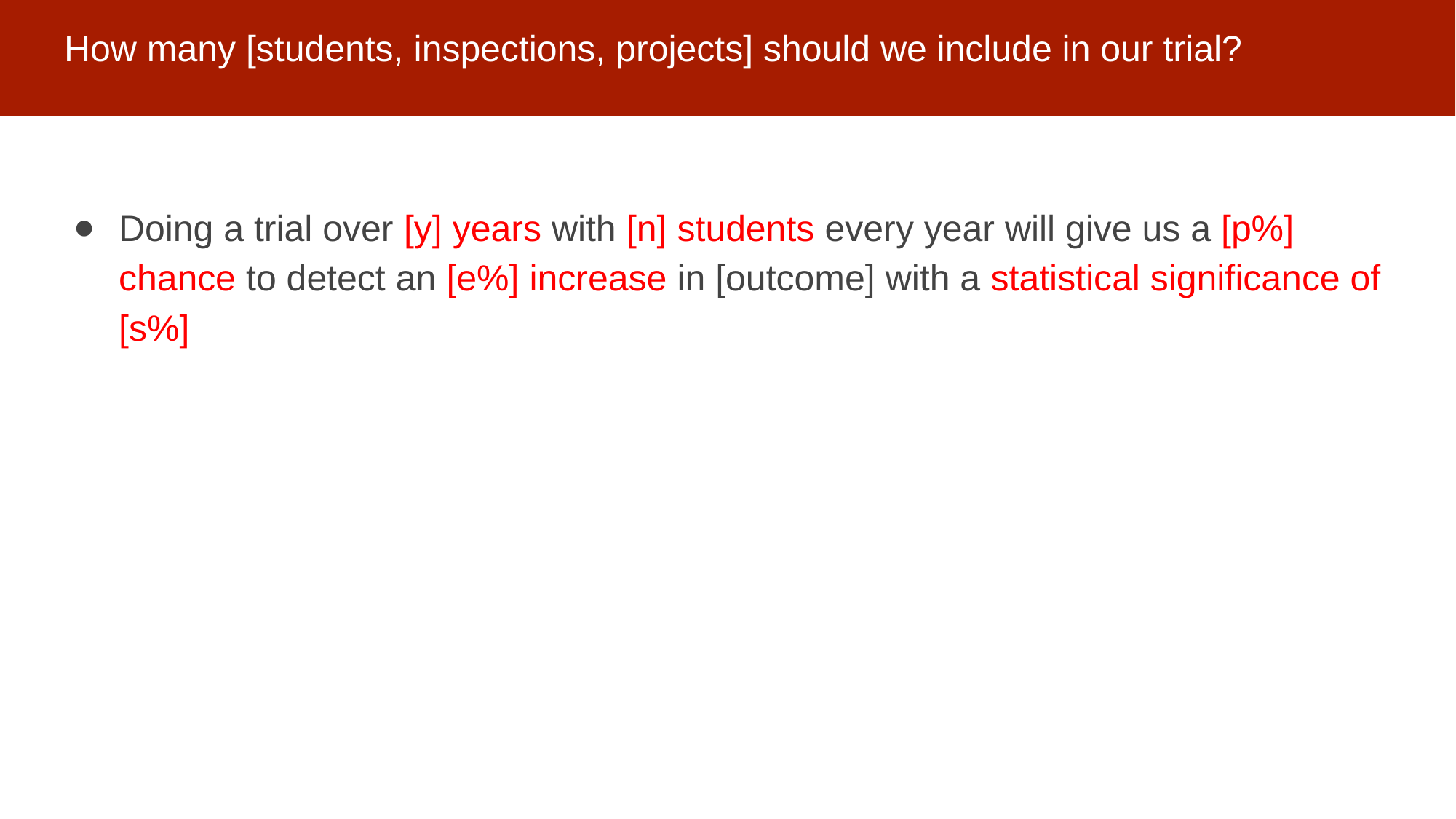

# How many [students, inspections, projects] should we include in our trial?
Doing a trial over [y] years with [n] students every year will give us a [p%] chance to detect an [e%] increase in [outcome] with a statistical significance of [s%]